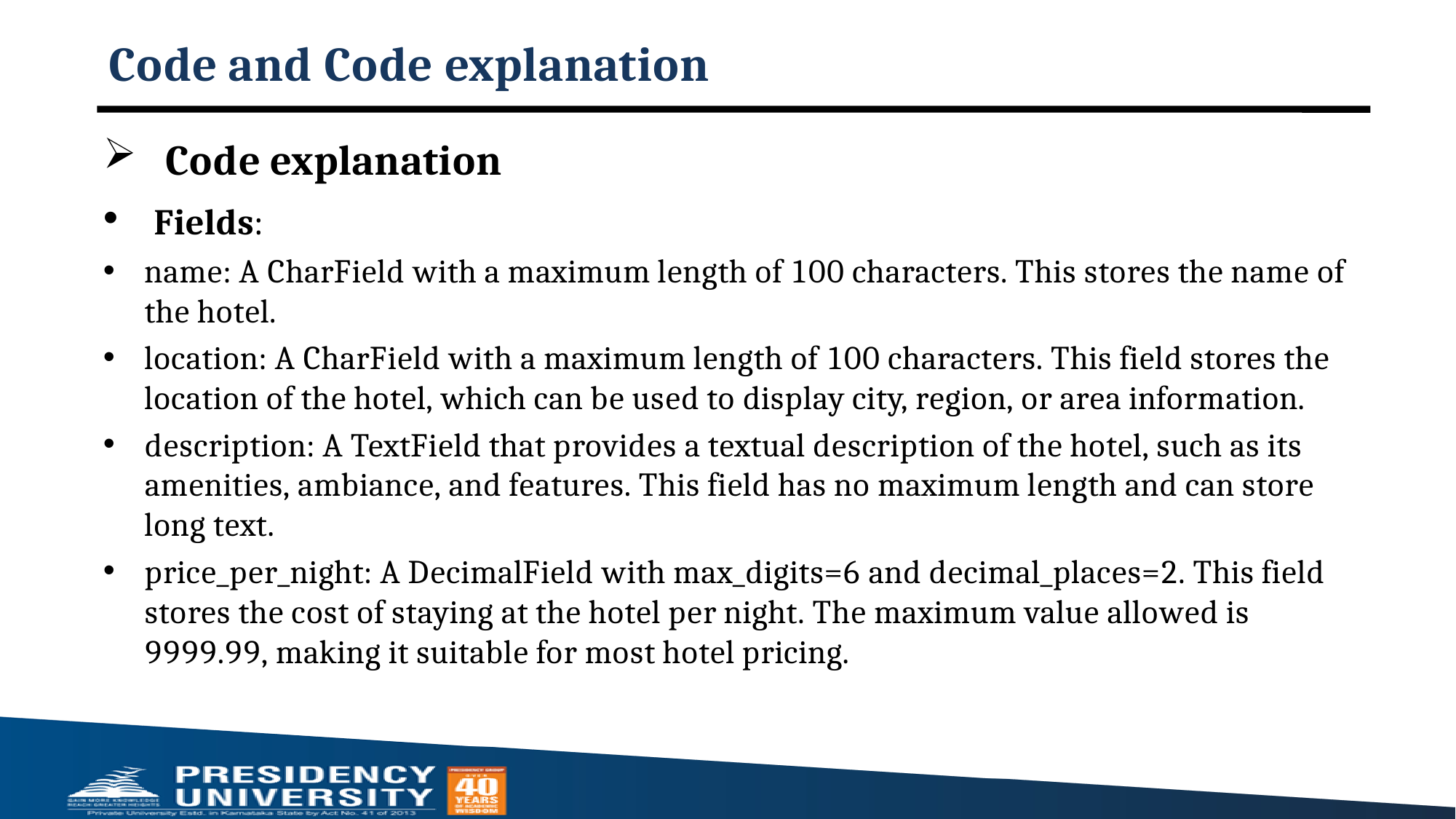

# Code and Code explanation
Code explanation
 Fields:
name: A CharField with a maximum length of 100 characters. This stores the name of the hotel.
location: A CharField with a maximum length of 100 characters. This field stores the location of the hotel, which can be used to display city, region, or area information.
description: A TextField that provides a textual description of the hotel, such as its amenities, ambiance, and features. This field has no maximum length and can store long text.
price_per_night: A DecimalField with max_digits=6 and decimal_places=2. This field stores the cost of staying at the hotel per night. The maximum value allowed is 9999.99, making it suitable for most hotel pricing.